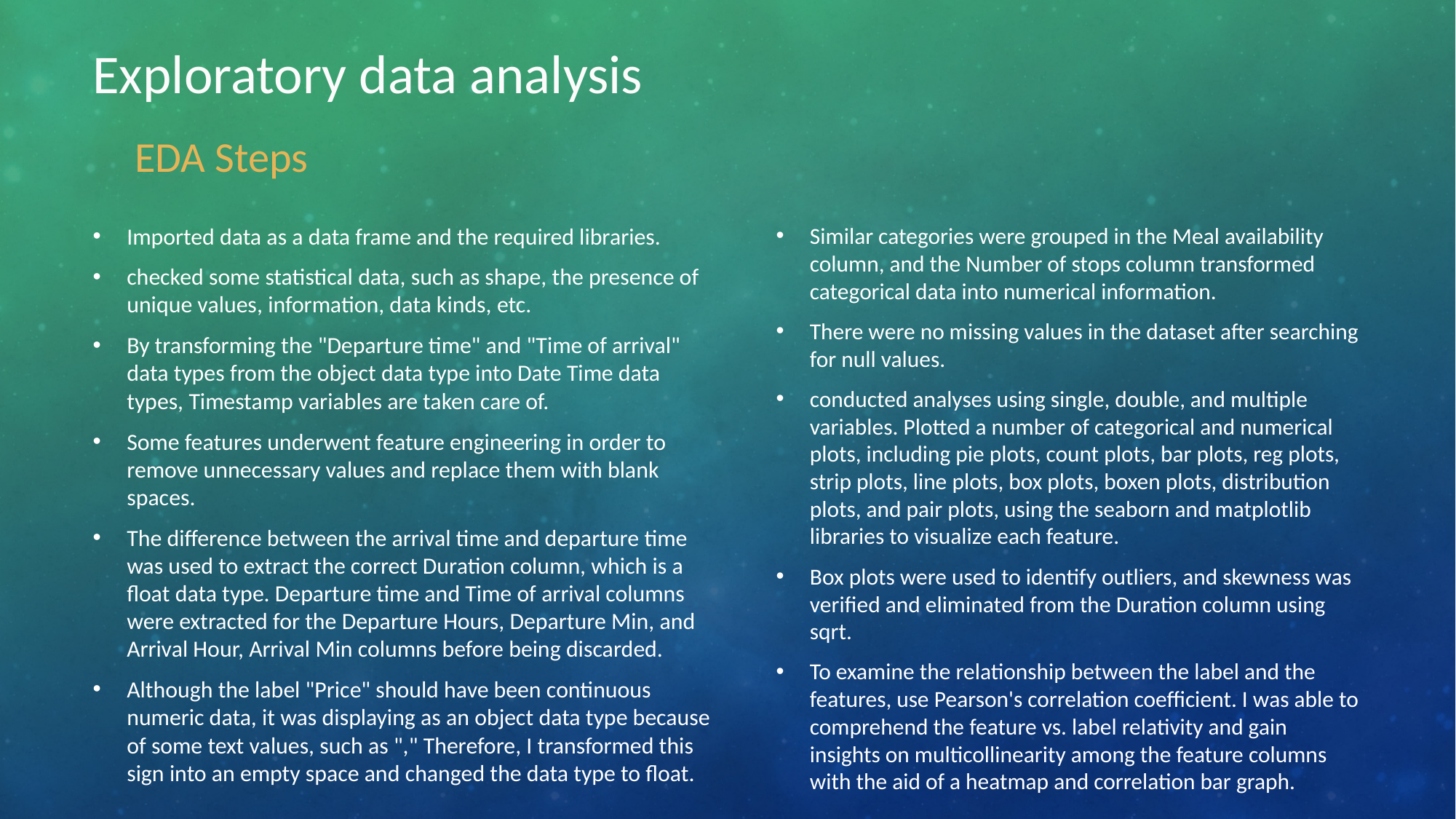

# Exploratory data analysis
EDA Steps
Imported data as a data frame and the required libraries.
checked some statistical data, such as shape, the presence of unique values, information, data kinds, etc.
By transforming the "Departure time" and "Time of arrival" data types from the object data type into Date Time data types, Timestamp variables are taken care of.
Some features underwent feature engineering in order to remove unnecessary values and replace them with blank spaces.
The difference between the arrival time and departure time was used to extract the correct Duration column, which is a float data type. Departure time and Time of arrival columns were extracted for the Departure Hours, Departure Min, and Arrival Hour, Arrival Min columns before being discarded.
Although the label "Price" should have been continuous numeric data, it was displaying as an object data type because of some text values, such as "," Therefore, I transformed this sign into an empty space and changed the data type to float.

Similar categories were grouped in the Meal availability column, and the Number of stops column transformed categorical data into numerical information.
There were no missing values in the dataset after searching for null values.
conducted analyses using single, double, and multiple variables. Plotted a number of categorical and numerical plots, including pie plots, count plots, bar plots, reg plots, strip plots, line plots, box plots, boxen plots, distribution plots, and pair plots, using the seaborn and matplotlib libraries to visualize each feature.
Box plots were used to identify outliers, and skewness was verified and eliminated from the Duration column using sqrt.
To examine the relationship between the label and the features, use Pearson's correlation coefficient. I was able to comprehend the feature vs. label relativity and gain insights on multicollinearity among the feature columns with the aid of a heatmap and correlation bar graph.